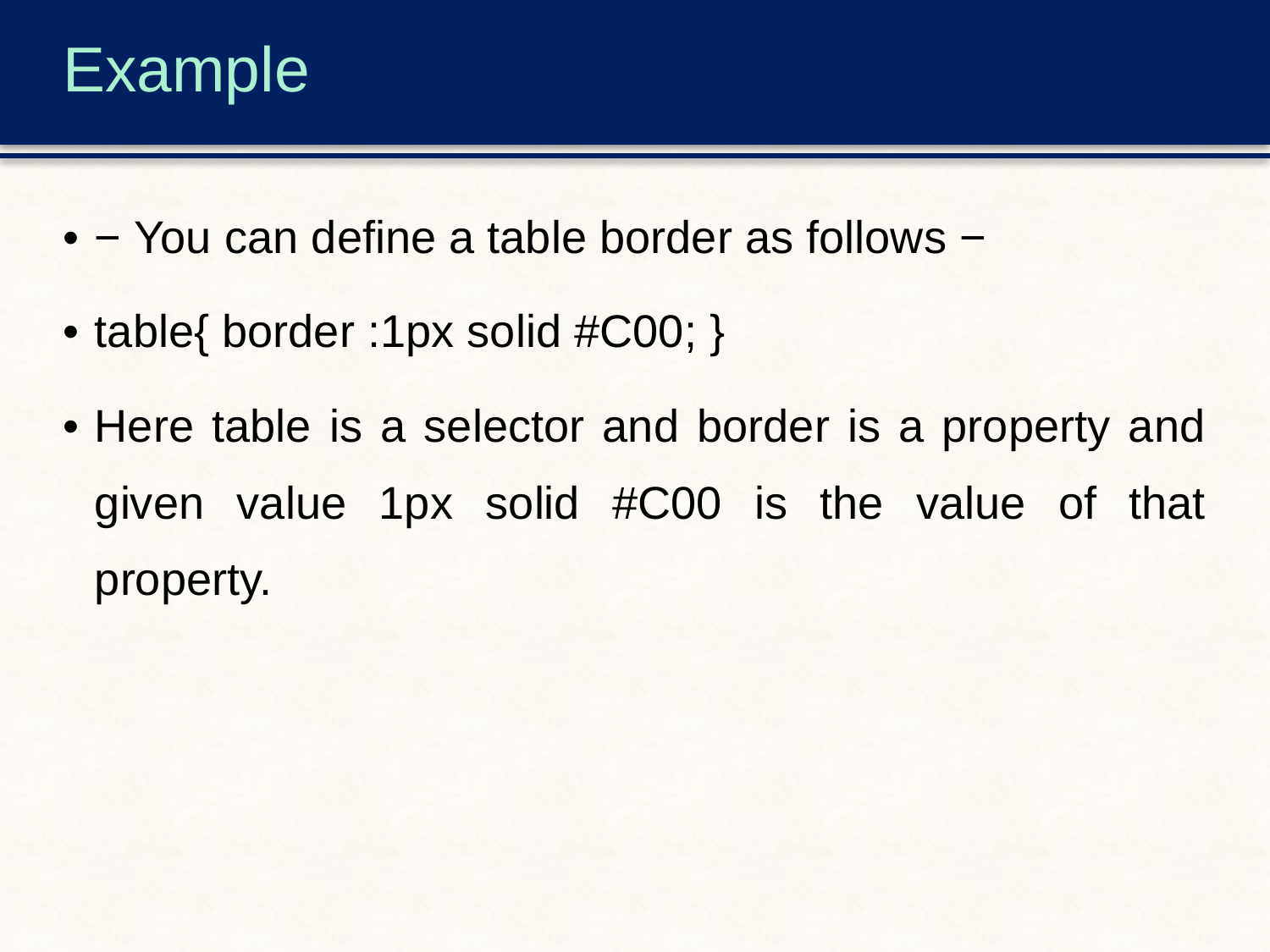

# Example
− You can define a table border as follows −
table{ border :1px solid #C00; }
Here table is a selector and border is a property and given value 1px solid #C00 is the value of that property.